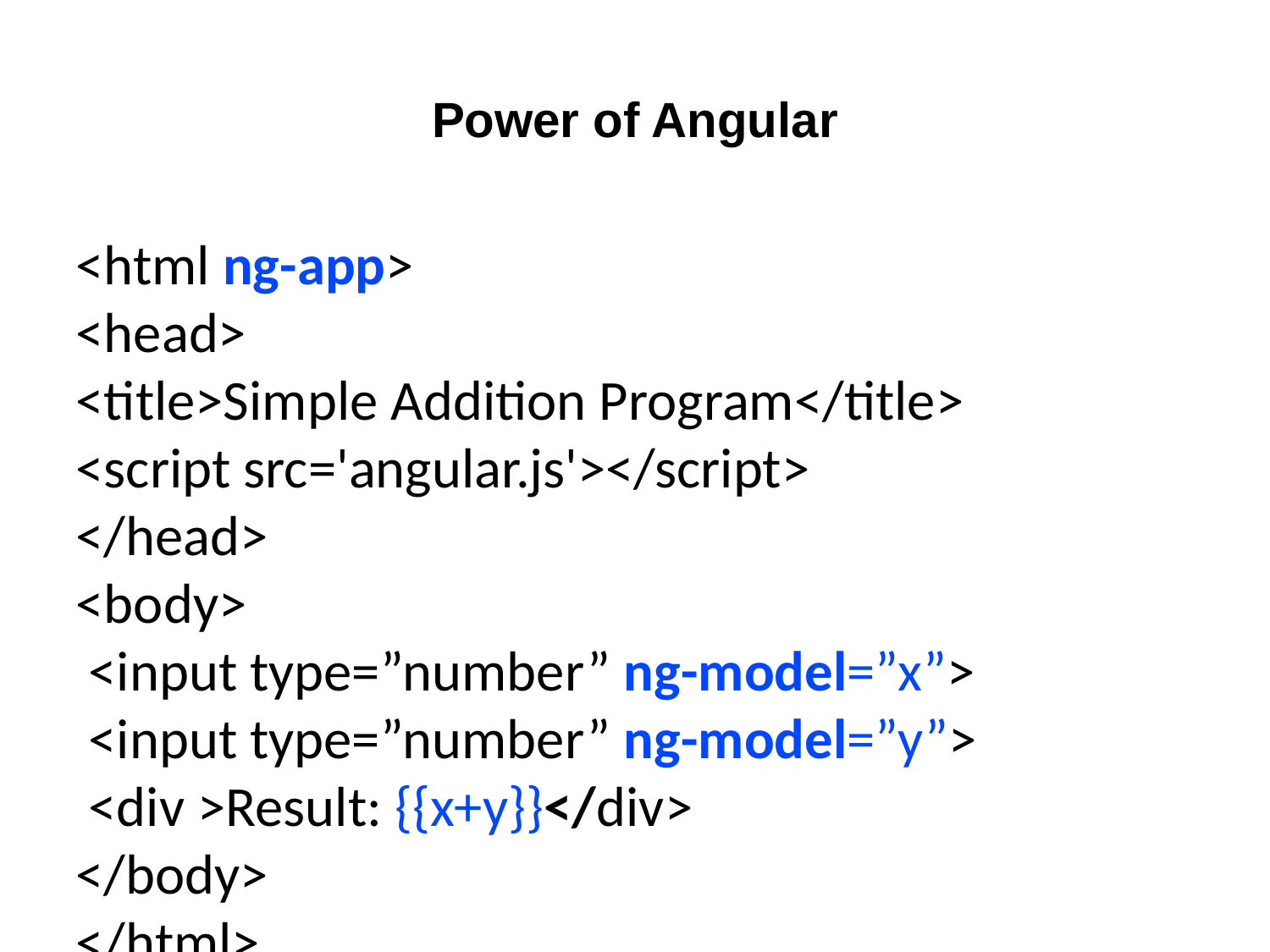

Power of Angular
<html ng-app>
<head>
<title>Simple Addition Program</title>
<script src='angular.js'></script>
</head>
<body>
 <input type=”number” ng-model=”x”>
 <input type=”number” ng-model=”y”>
 <div >Result: {{x+y}}</div>
</body>
</html>